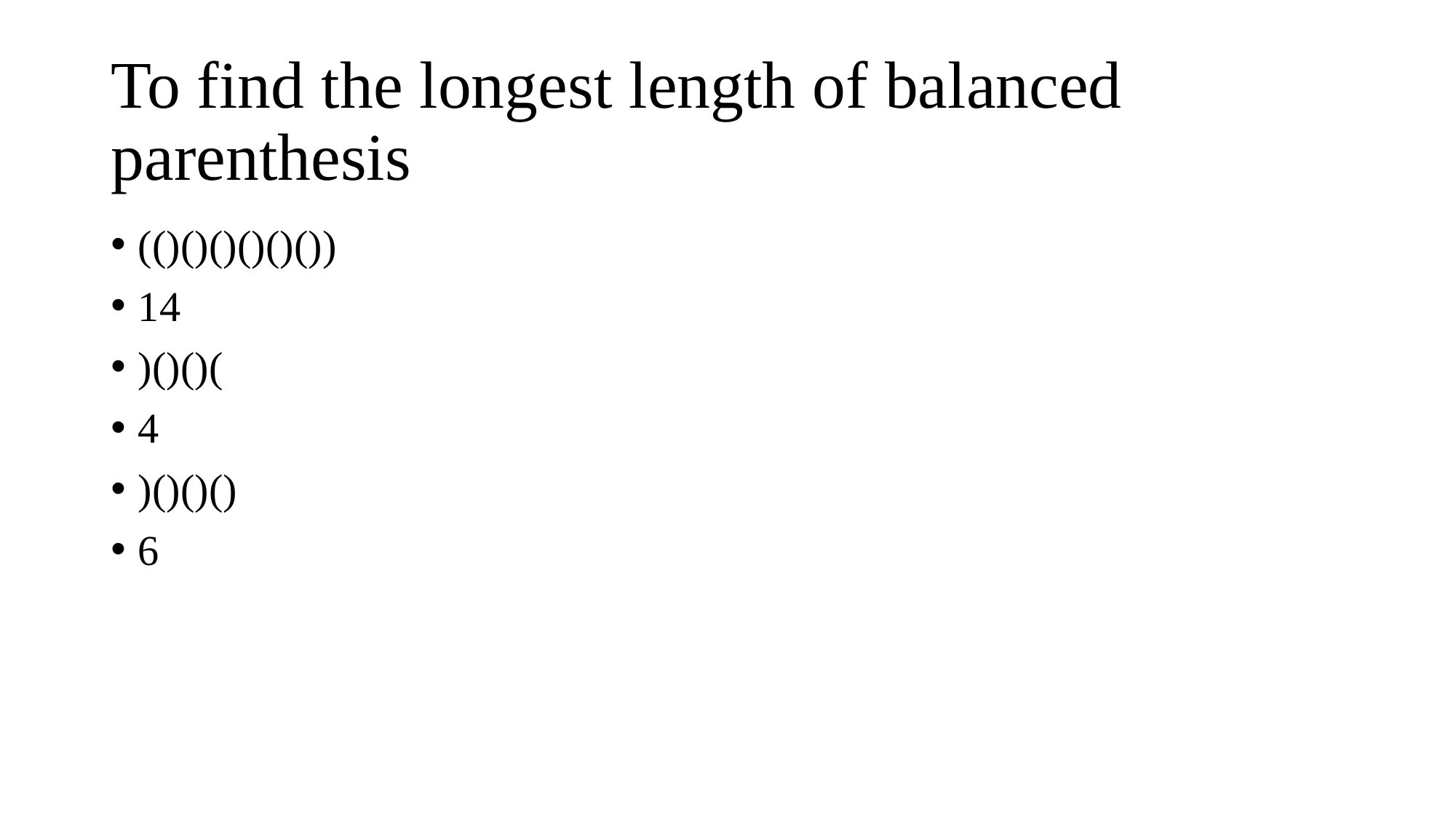

# To find the longest length of balanced parenthesis
(()()()()()())
14
)()()(
4
)()()()
6